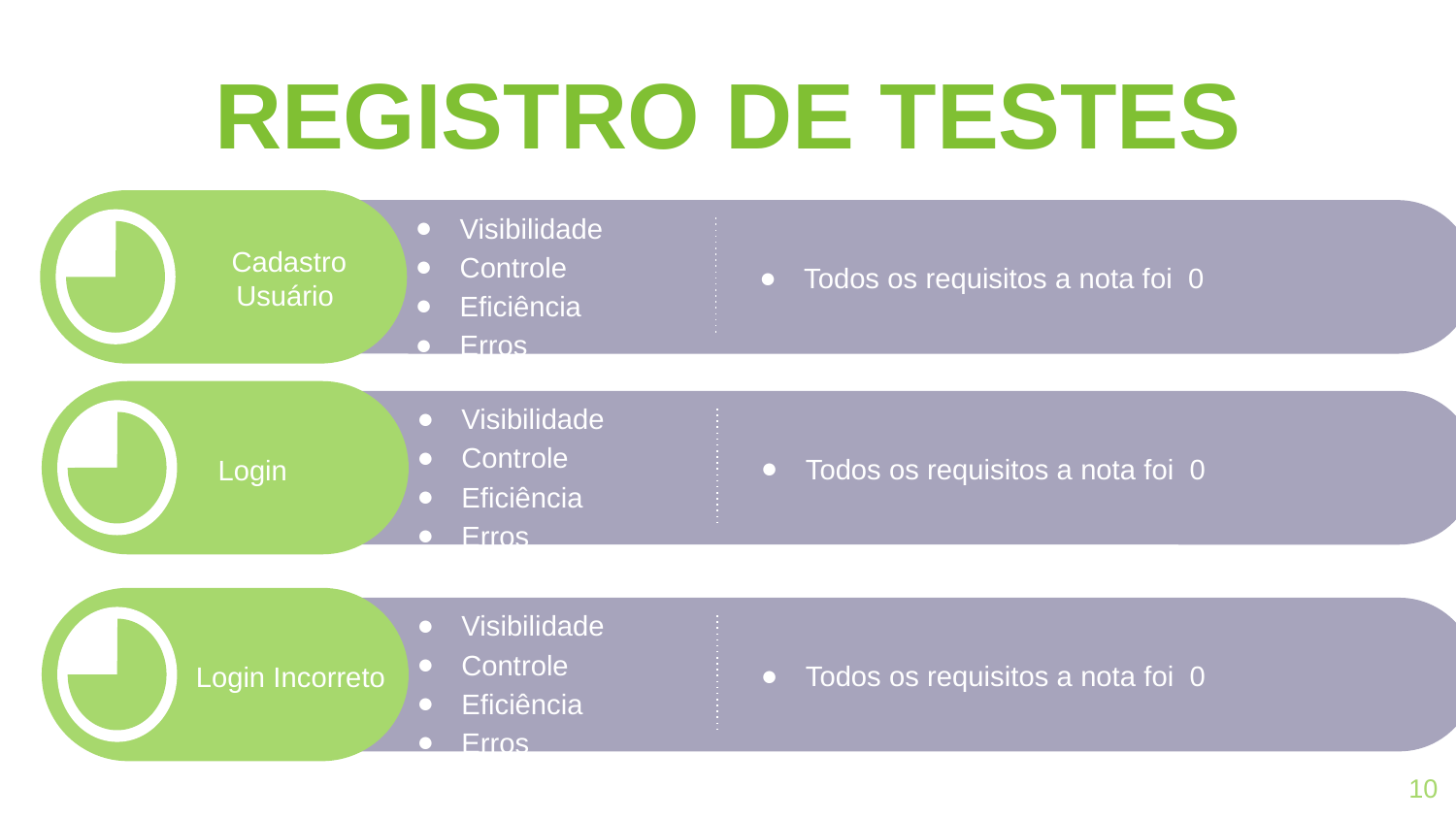

REGISTRO DE TESTES

Todos os requisitos a nota foi  0
Visibilidade
Controle
Eficiência
Erros

Cadastro Usuário

Todos os requisitos a nota foi  0
Visibilidade
Controle
Eficiência
Erros

Login

Todos os requisitos a nota foi  0
Visibilidade
Controle
Eficiência
Erros

Login Incorreto
10